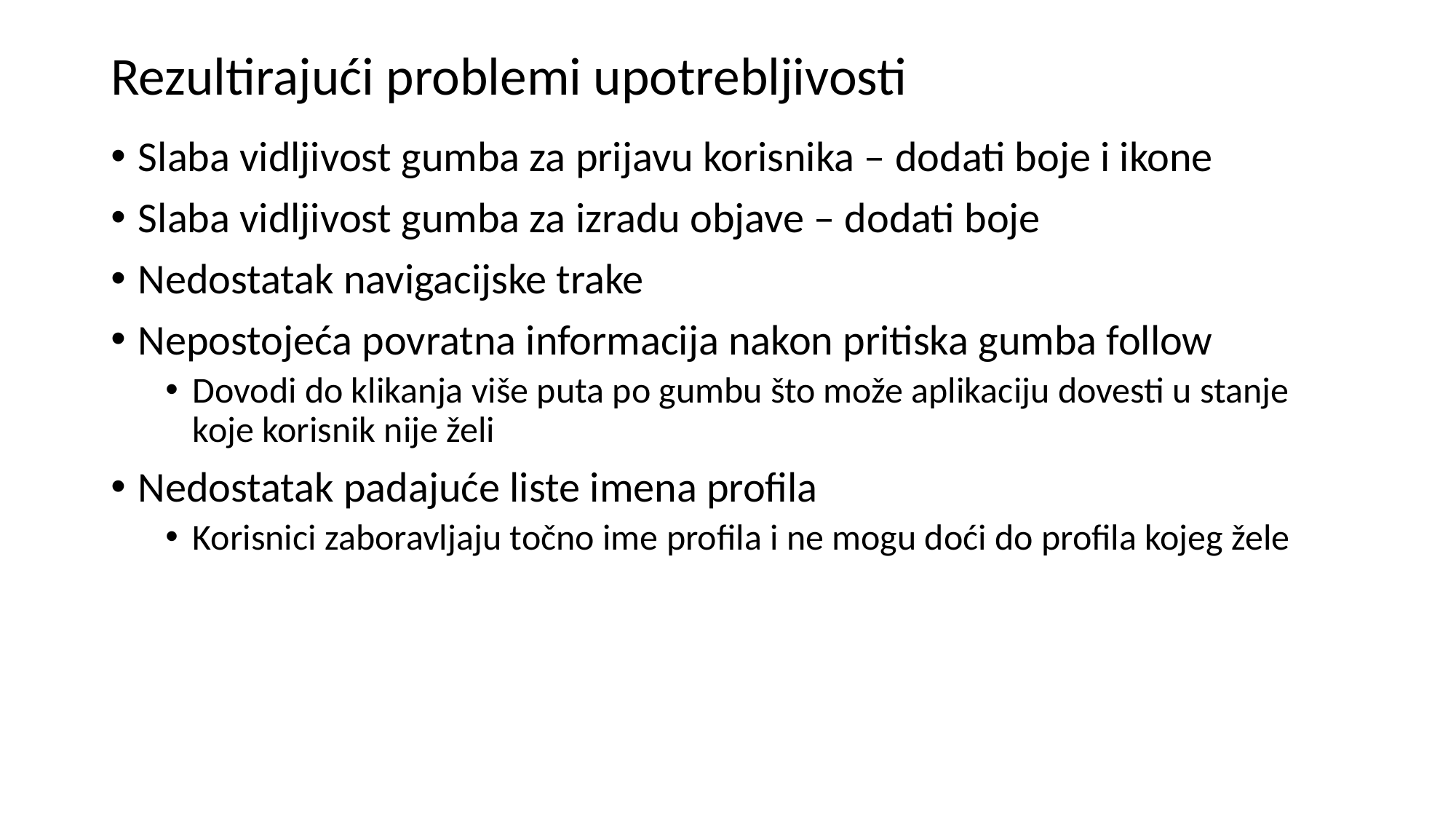

# Rezultirajući problemi upotrebljivosti
Slaba vidljivost gumba za prijavu korisnika – dodati boje i ikone
Slaba vidljivost gumba za izradu objave – dodati boje
Nedostatak navigacijske trake
Nepostojeća povratna informacija nakon pritiska gumba follow
Dovodi do klikanja više puta po gumbu što može aplikaciju dovesti u stanje koje korisnik nije želi
Nedostatak padajuće liste imena profila
Korisnici zaboravljaju točno ime profila i ne mogu doći do profila kojeg žele